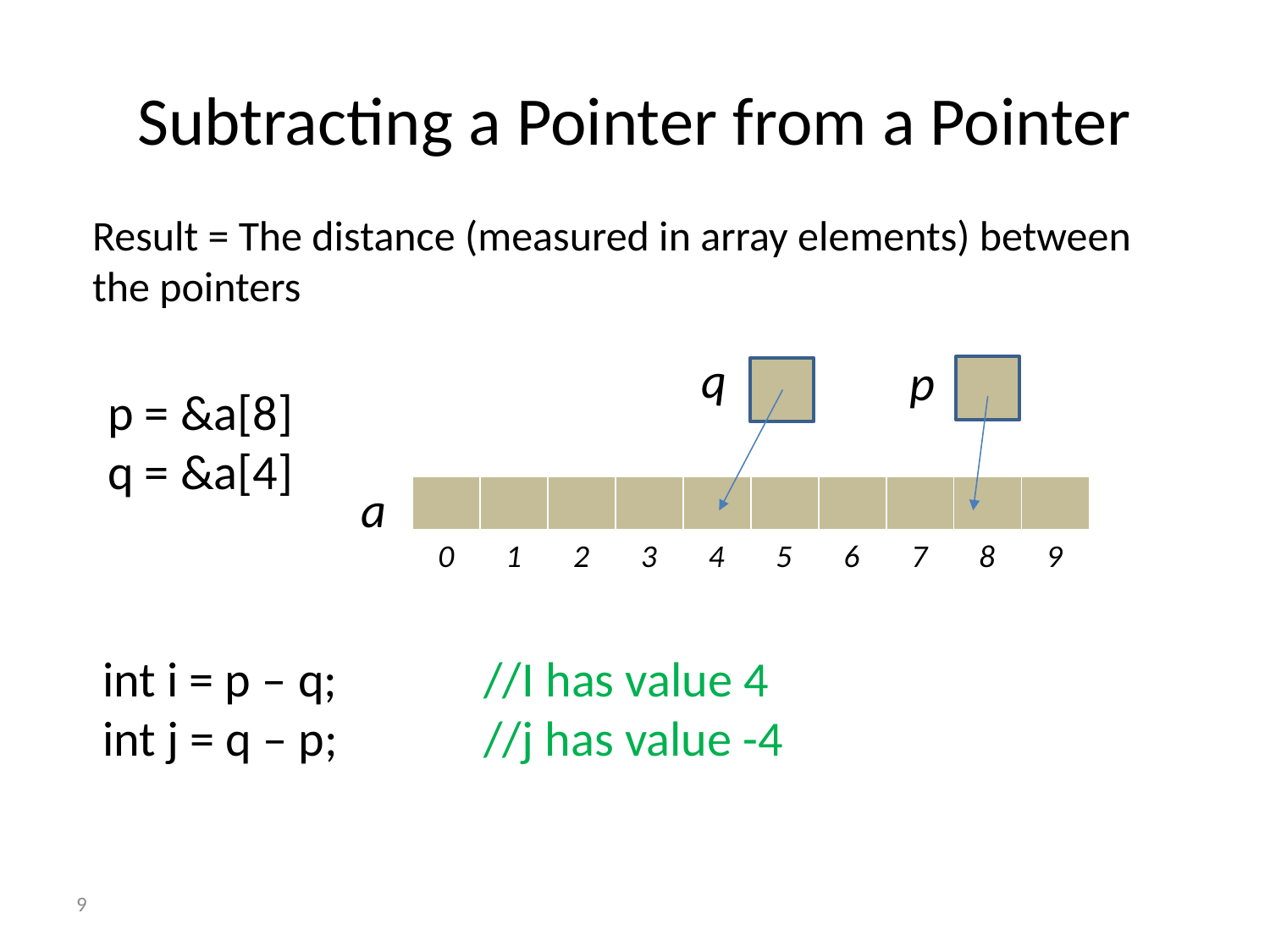

# Subtracting a Pointer from a Pointer
Result = The distance (measured in array elements) between the pointers
q
p

p = &a[8]
q = &a[4]
a
|  |  |  |  |  |  |  |  |  |  |
| --- | --- | --- | --- | --- | --- | --- | --- | --- | --- |
| 0 | 1 | 2 | 3 | 4 | 5 | 6 | 7 | 8 | 9 |
| --- | --- | --- | --- | --- | --- | --- | --- | --- | --- |
int i = p – q;		//I has value 4
int j = q – p;		//j has value -4
9